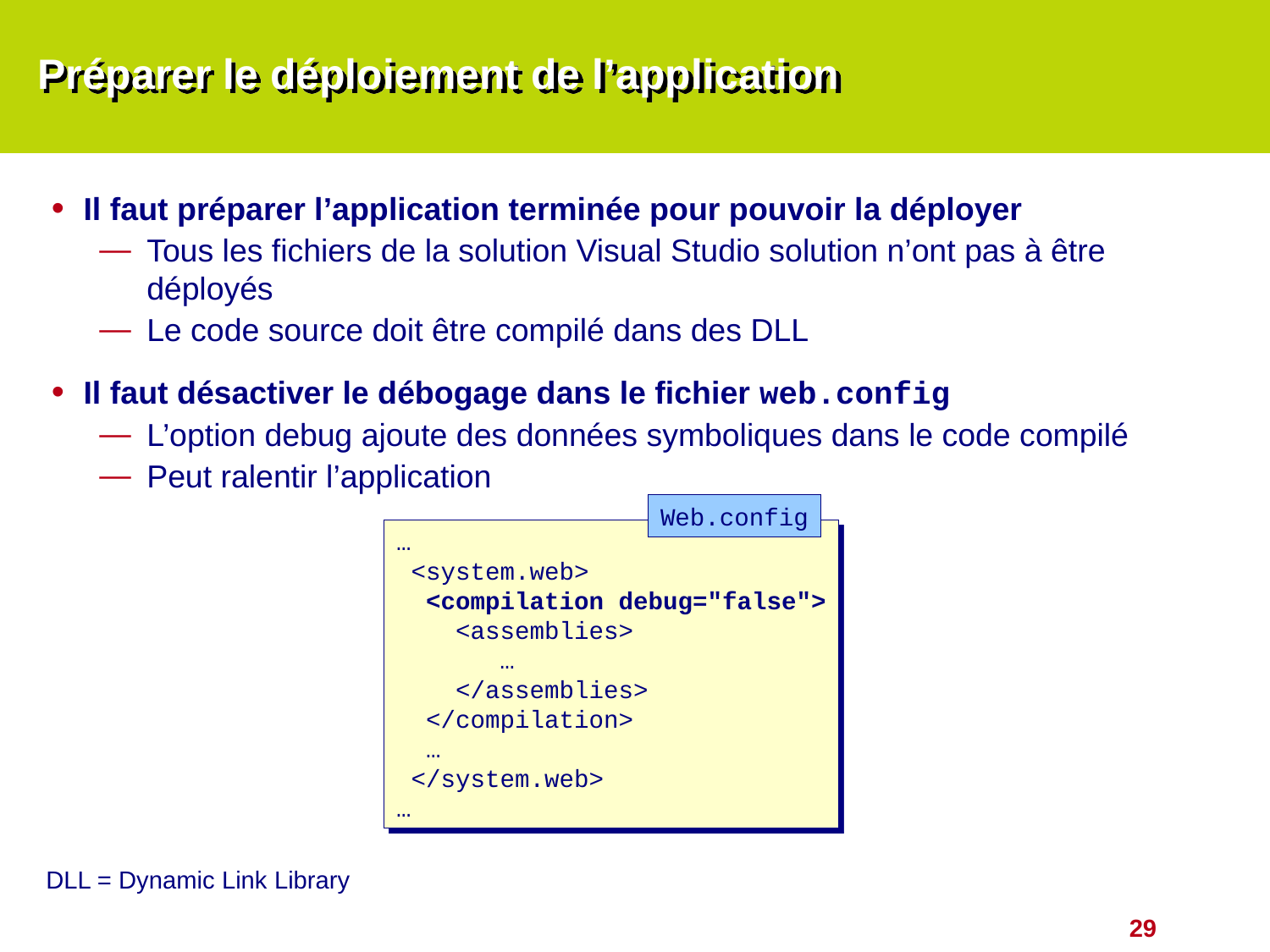

# Préparer le déploiement de l’application
Il faut préparer l’application terminée pour pouvoir la déployer
Tous les fichiers de la solution Visual Studio solution n’ont pas à être déployés
Le code source doit être compilé dans des DLL
Il faut désactiver le débogage dans le fichier web.config
L’option debug ajoute des données symboliques dans le code compilé
Peut ralentir l’application
Web.config
…
 <system.web>
  <compilation debug="false">
    <assemblies>
       …
    </assemblies>
  </compilation>
  …
 </system.web>
…
DLL = Dynamic Link Library